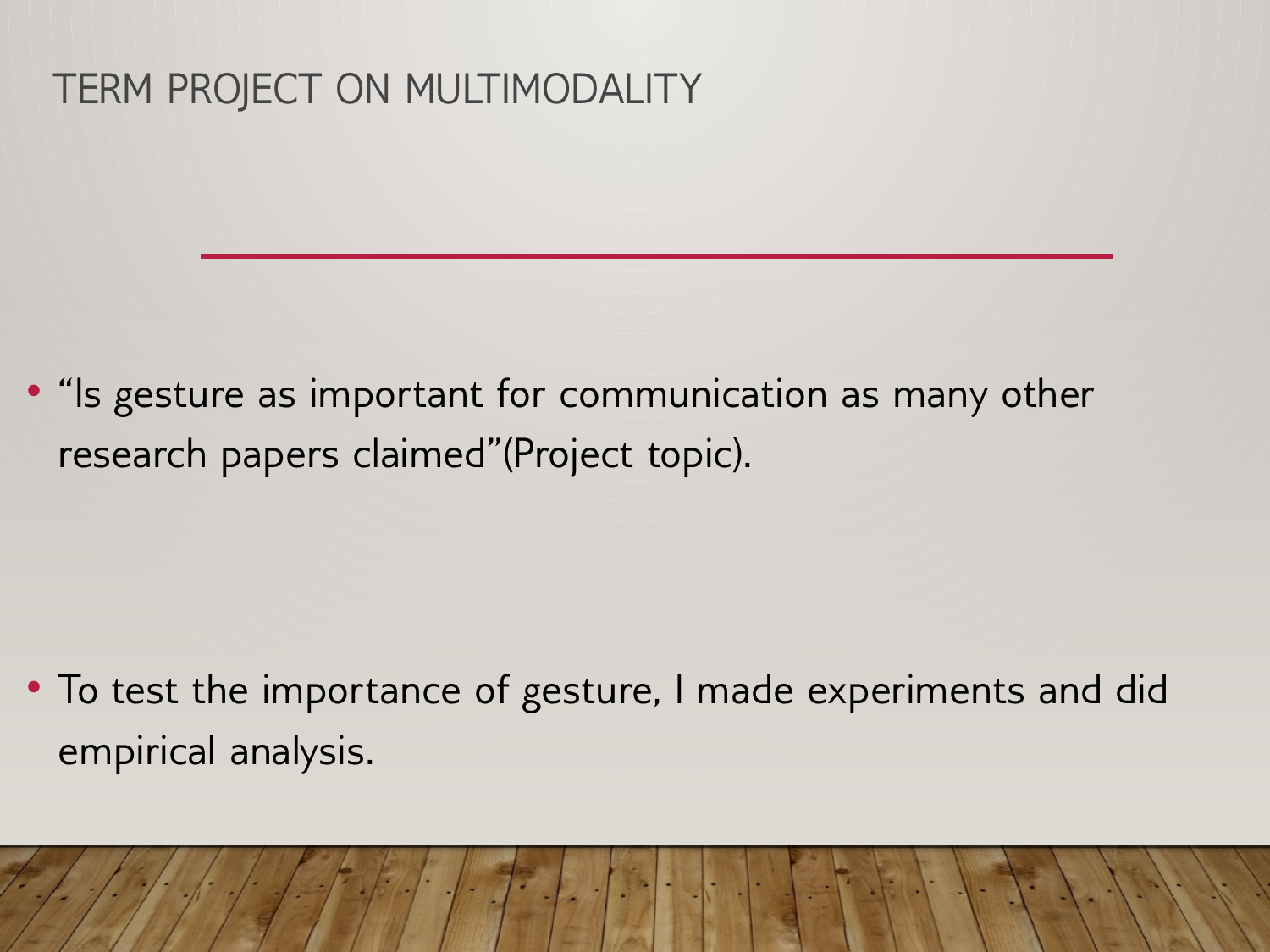

# Term Project on Multimodality

“Is gesture as important for communication as many other research papers claimed”(Project topic).

To test the importance of gesture, I made experiments and did empirical analysis.